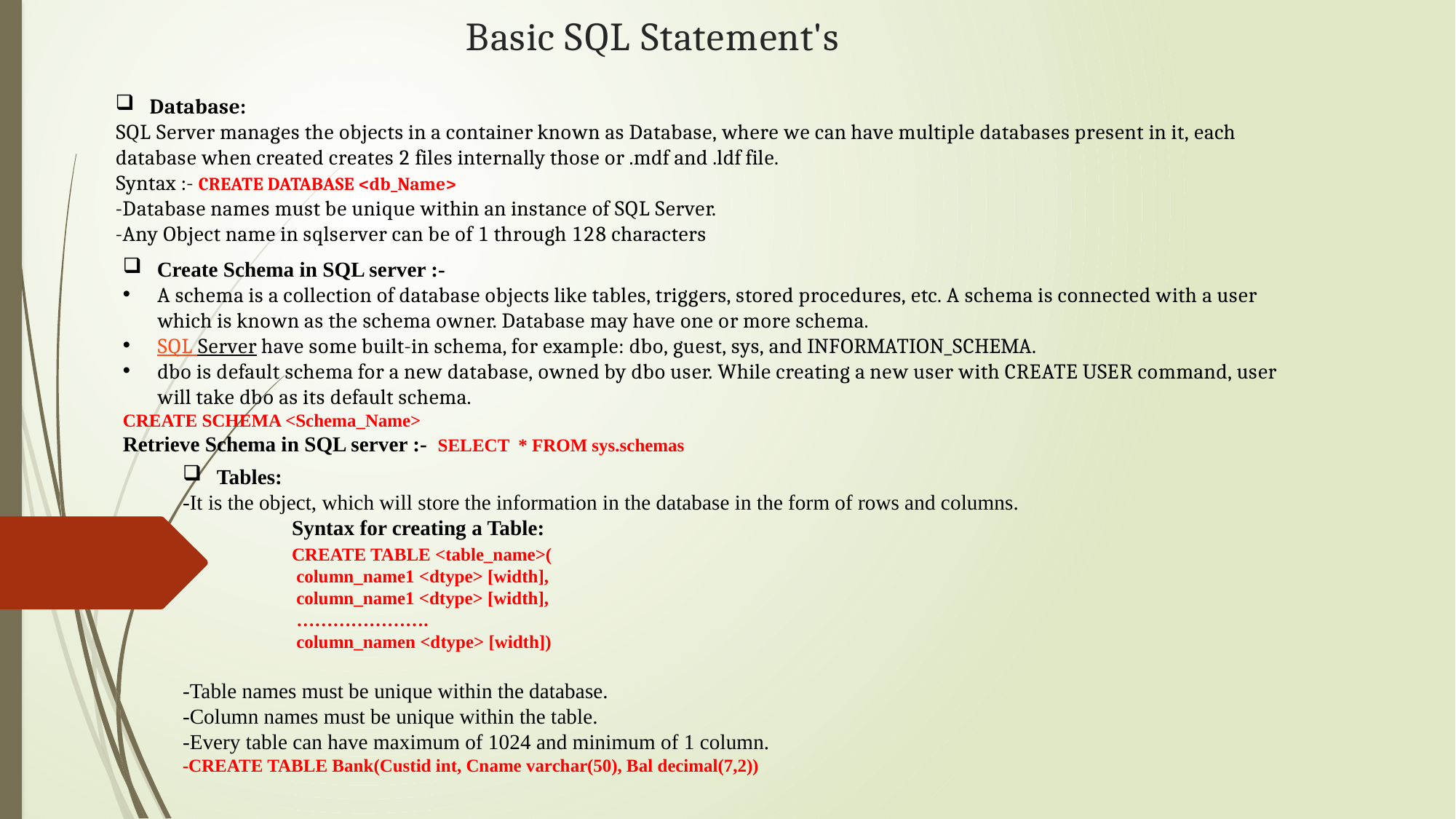

# Basic SQL Statement's
Database:
SQL Server manages the objects in a container known as Database, where we can have multiple databases present in it, each database when created creates 2 files internally those or .mdf and .ldf file.
Syntax :- CREATE DATABASE <db_Name>
-Database names must be unique within an instance of SQL Server.
-Any Object name in sqlserver can be of 1 through 128 characters

Create Schema in SQL server :-
A schema is a collection of database objects like tables, triggers, stored procedures, etc. A schema is connected with a user which is known as the schema owner. Database may have one or more schema.
SQL Server have some built-in schema, for example: dbo, guest, sys, and INFORMATION_SCHEMA.
dbo is default schema for a new database, owned by dbo user. While creating a new user with CREATE USER command, user will take dbo as its default schema.
CREATE SCHEMA <Schema_Name>
Retrieve Schema in SQL server :-  SELECT  * FROM sys.schemas
Tables:
-It is the object, which will store the information in the database in the form of rows and columns.
	Syntax for creating a Table:
	CREATE TABLE <table_name>(
	 column_name1 <dtype> [width],
	 column_name1 <dtype> [width],
	 ………………….
	 column_namen <dtype> [width])

-Table names must be unique within the database.
-Column names must be unique within the table.
-Every table can have maximum of 1024 and minimum of 1 column.
-CREATE TABLE Bank(Custid int, Cname varchar(50), Bal decimal(7,2))